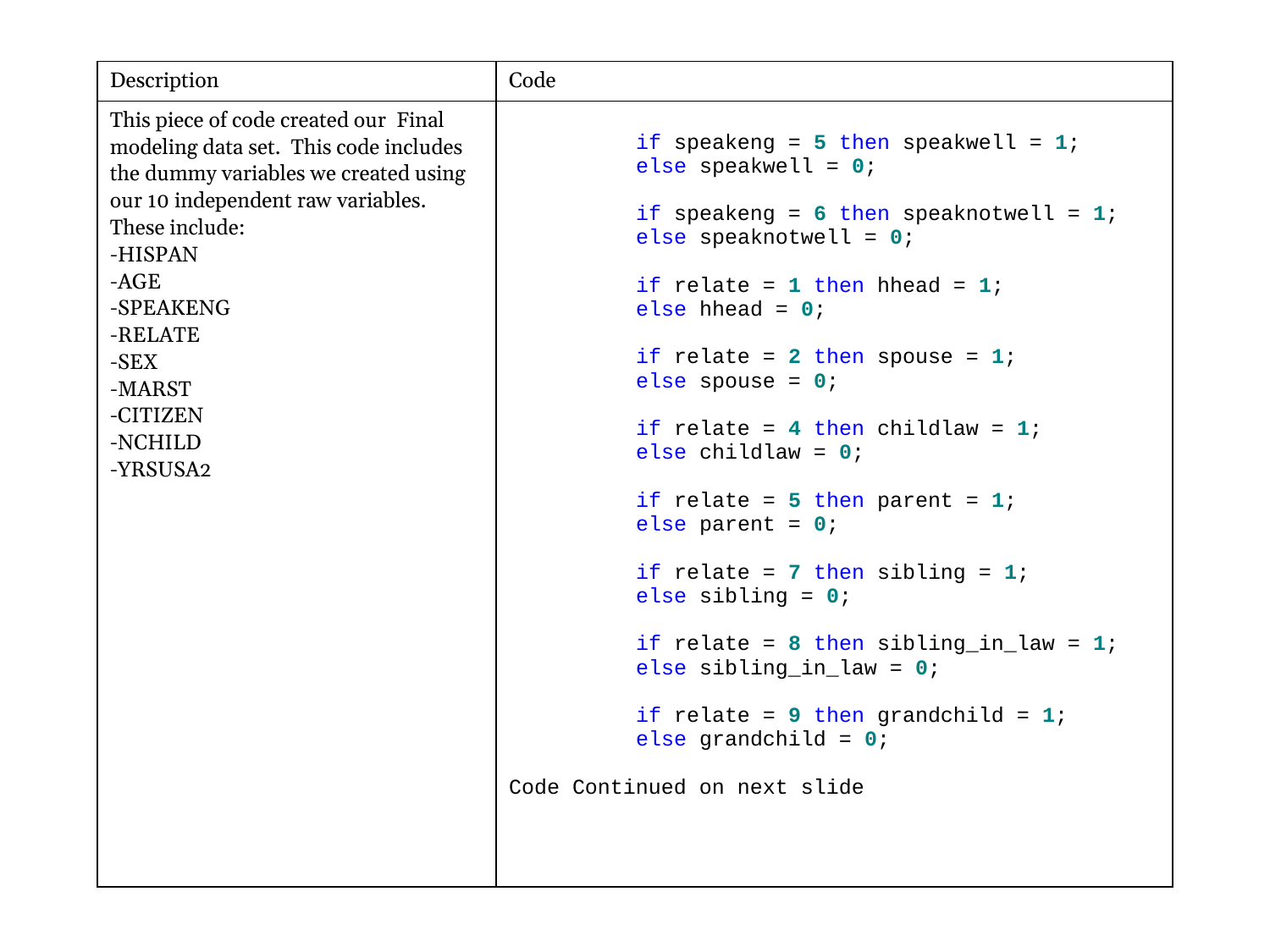

| Description | Code |
| --- | --- |
| This piece of code created our Final modeling data set. This code includes the dummy variables we created using our 10 independent raw variables. These include: -HISPAN -AGE -SPEAKENG -RELATE -SEX -MARST -CITIZEN -NCHILD -YRSUSA2 | if speakeng = 5 then speakwell = 1; else speakwell = 0; if speakeng = 6 then speaknotwell = 1; else speaknotwell = 0; if relate = 1 then hhead = 1; else hhead = 0; if relate = 2 then spouse = 1; else spouse = 0; if relate = 4 then childlaw = 1; else childlaw = 0; if relate = 5 then parent = 1; else parent = 0; if relate = 7 then sibling = 1; else sibling = 0; if relate = 8 then sibling\_in\_law = 1; else sibling\_in\_law = 0; if relate = 9 then grandchild = 1; else grandchild = 0; Code Continued on next slide |